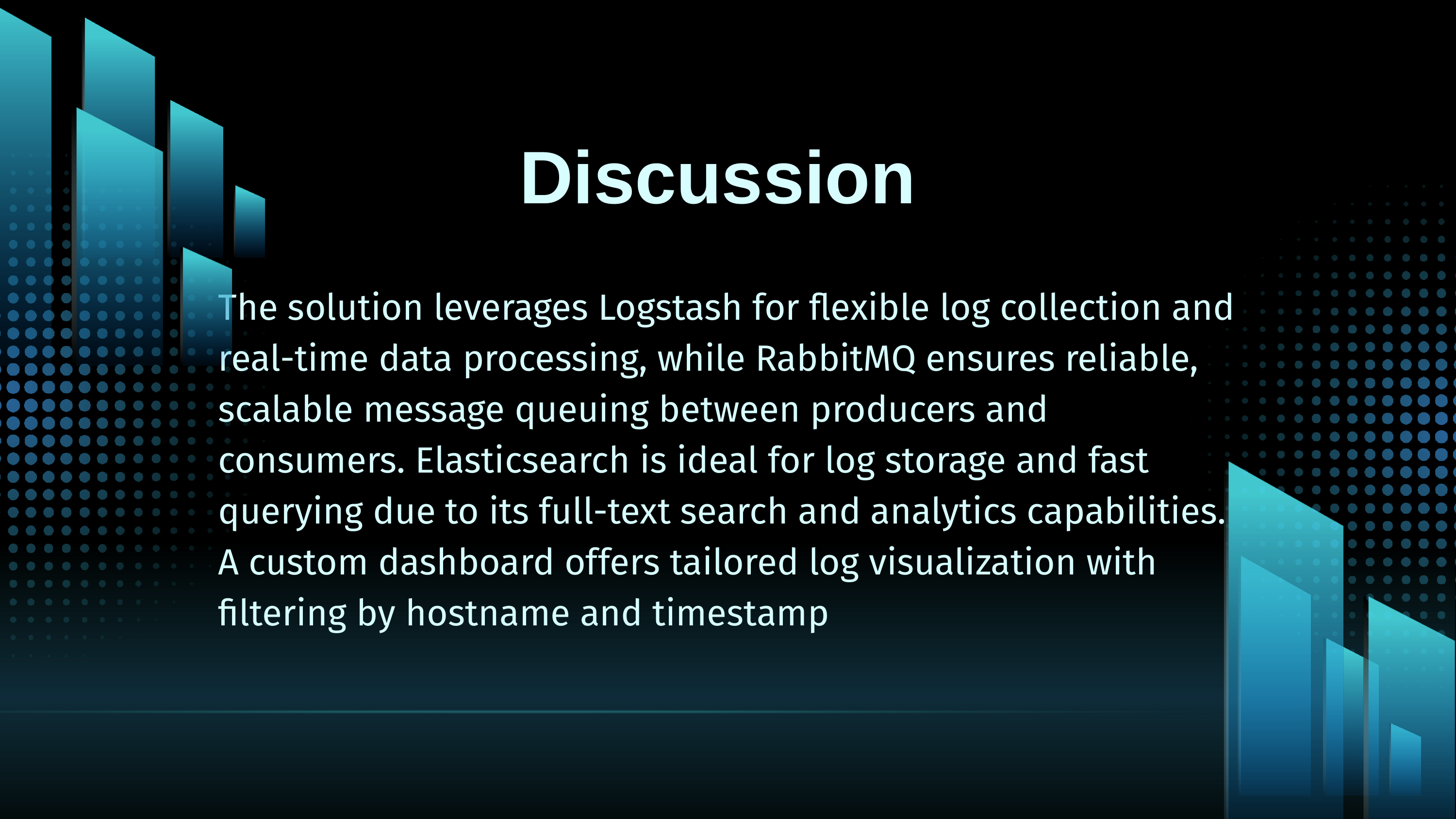

Discussion

The solution leverages Logstash for flexible log collection and real-time data processing, while RabbitMQ ensures reliable, scalable message queuing between producers and consumers. Elasticsearch is ideal for log storage and fast querying due to its full-text search and analytics capabilities. A custom dashboard offers tailored log visualization with filtering by hostname and timestamp